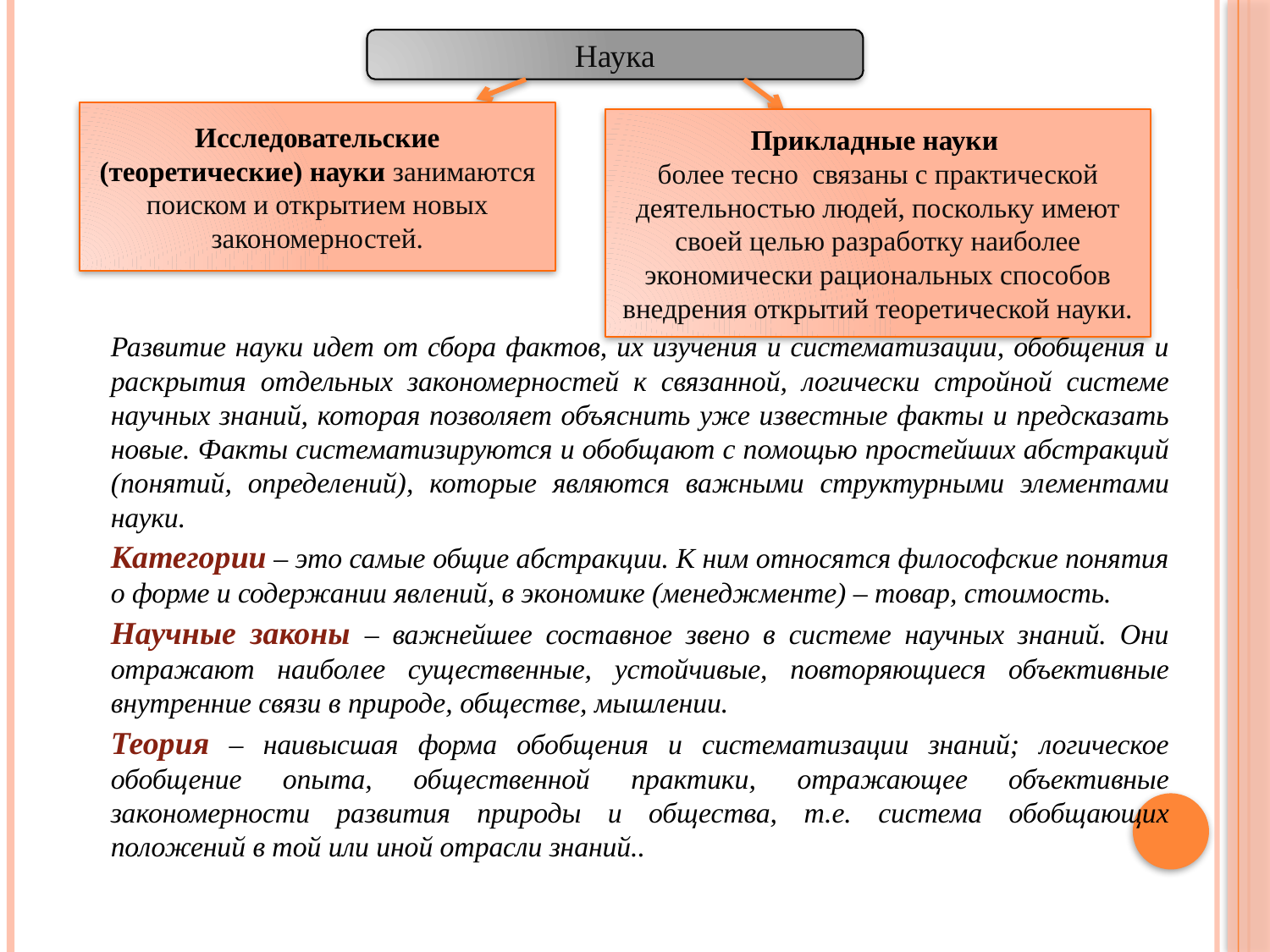

Развитие науки идет от сбора фактов, их изучения и систематизации, обобщения и раскрытия отдельных закономерностей к связанной, логически стройной системе научных знаний, которая позволяет объяснить уже известные факты и предсказать новые. Факты систематизируются и обобщают с помощью простейших абстракций (понятий, определений), которые являются важными структурными элементами науки.
		Категории – это самые общие абстракции. К ним относятся философские понятия о форме и содержании явлений, в экономике (менеджменте) – товар, стоимость.
		Научные законы – важнейшее составное звено в системе научных знаний. Они отражают наиболее существенные, устойчивые, повторяющиеся объективные внутренние связи в природе, обществе, мышлении.
		Теория – наивысшая форма обобщения и систематизации знаний; логическое обобщение опыта, общественной практики, отражающее объективные закономерности развития природы и общества, т.е. система обобщающих положений в той или иной отрасли знаний..

Наука
Исследовательские (теоретические) науки занимаются поиском и открытием новых закономерностей.
Прикладные науки
более тесно  связаны с практической деятельностью людей, поскольку имеют своей целью разработку наиболее экономически рациональных способов внедрения открытий теоретической науки.